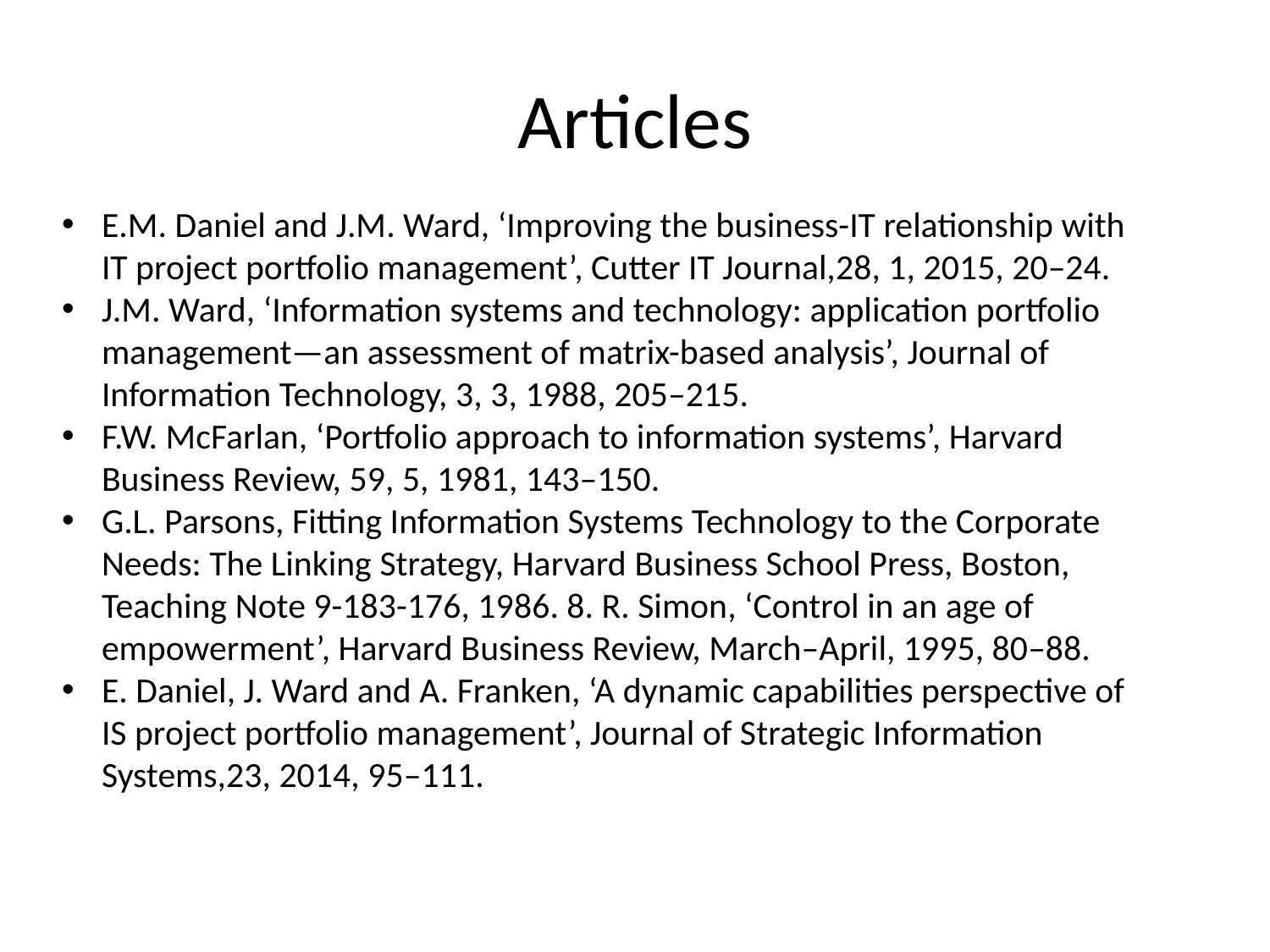

# Articles

E.M. Daniel and J.M. Ward, ‘Improving the business-IT relationship with IT project portfolio management’, Cutter IT Journal,28, 1, 2015, 20–24.
J.M. Ward, ‘Information systems and technology: application portfolio management—an assessment of matrix-based analysis’, Journal of Information Technology, 3, 3, 1988, 205–215.
F.W. McFarlan, ‘Portfolio approach to information systems’, Harvard Business Review, 59, 5, 1981, 143–150.
G.L. Parsons, Fitting Information Systems Technology to the Corporate Needs: The Linking Strategy, Harvard Business School Press, Boston, Teaching Note 9-183-176, 1986. 8. R. Simon, ‘Control in an age of empowerment’, Harvard Business Review, March–April, 1995, 80–88.
E. Daniel, J. Ward and A. Franken, ‘A dynamic capabilities perspective of IS project portfolio management’, Journal of Strategic Information Systems,23, 2014, 95–111.